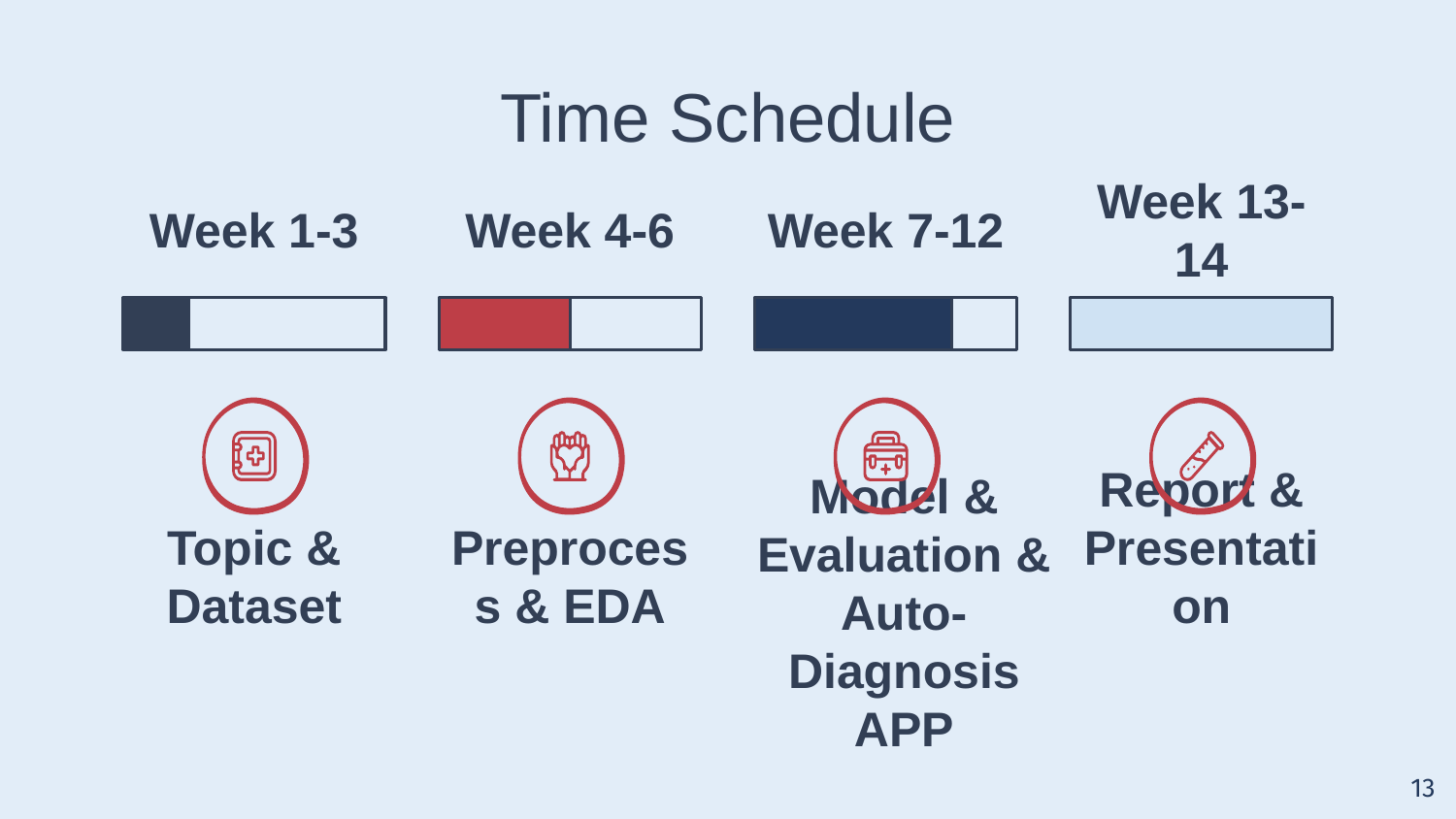

# Time Schedule
Week 1-3
Topic & Dataset

Week 4-6
Preprocess & EDA

Week 7-12
Model & Evaluation & Auto-Diagnosis APP

Week 13-14
Report & Presentation

13